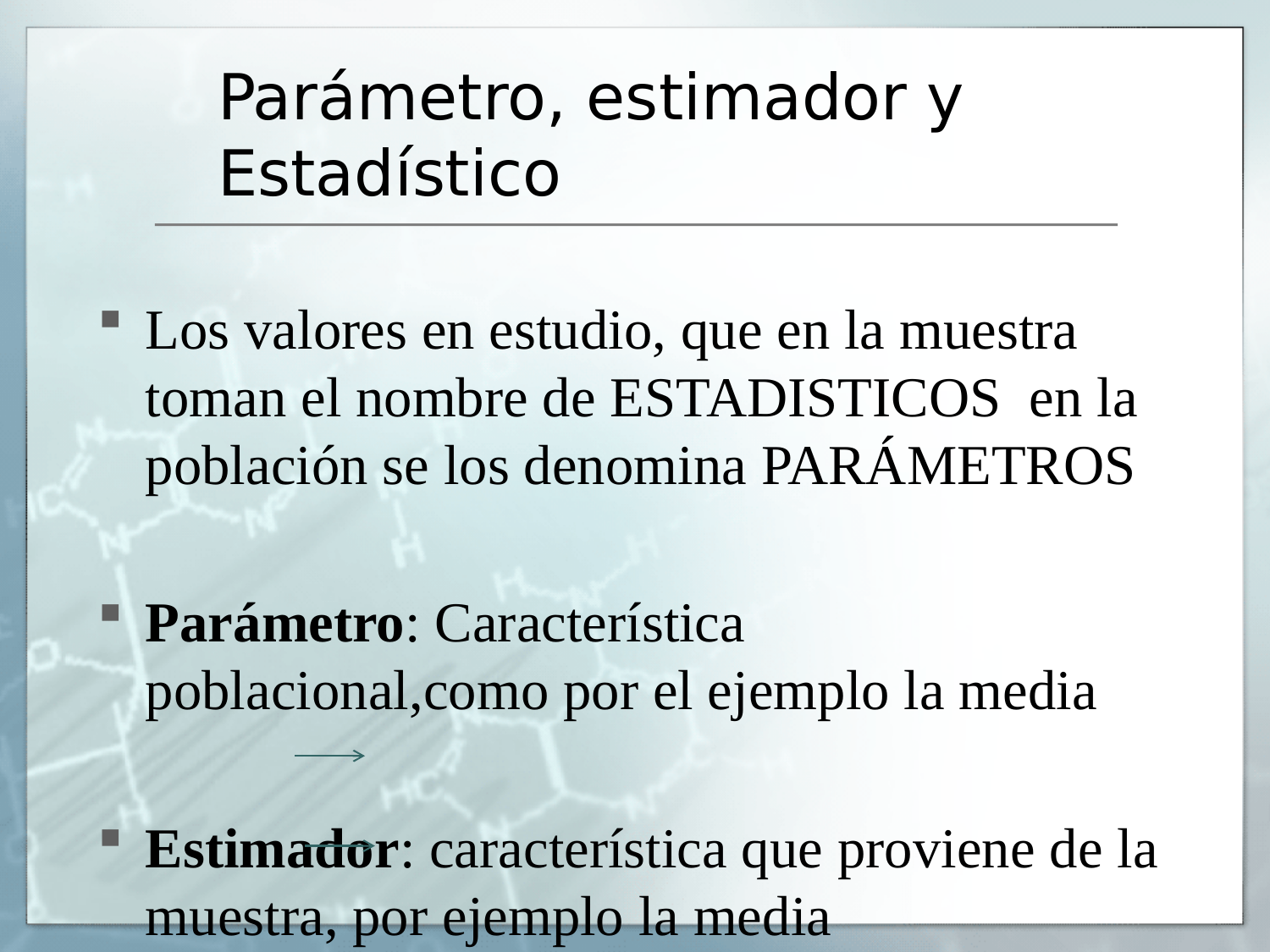

# Parámetro, estimador y Estadístico
Los valores en estudio, que en la muestra toman el nombre de ESTADISTICOS  en la población se los denomina PARÁMETROS

Parámetro: Característica poblacional,como por el ejemplo la media

Estimador: característica que proviene de la muestra, por ejemplo la media

Estadístico: es una relación matemática entre el parámetro y su estimador con el fin de inferir

      Estimador             Muestra

      Parámetro               Población